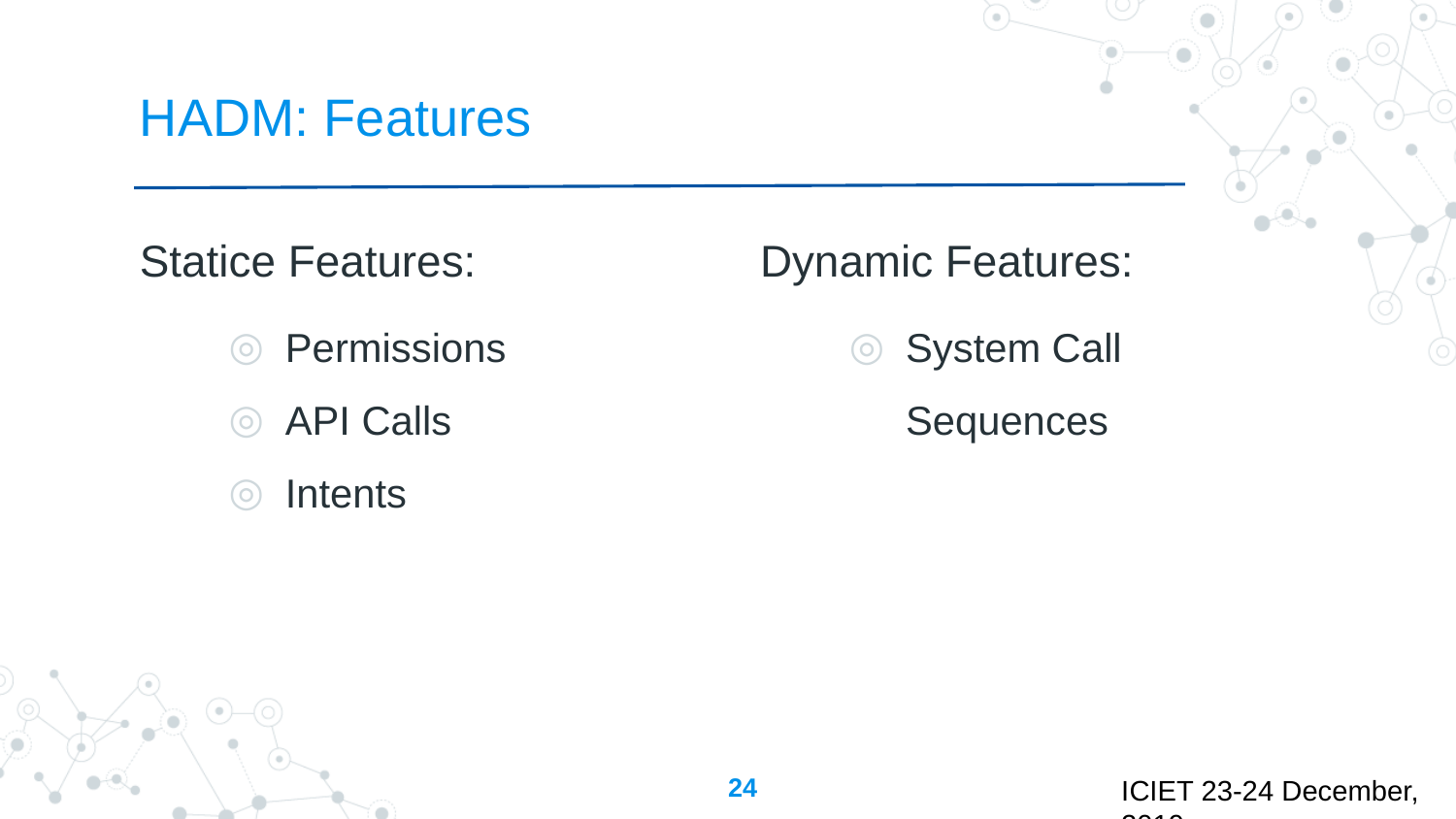

# HADM: Features
Statice Features:
Permissions
API Calls
Intents

Dynamic Features:
System Call Sequences

24